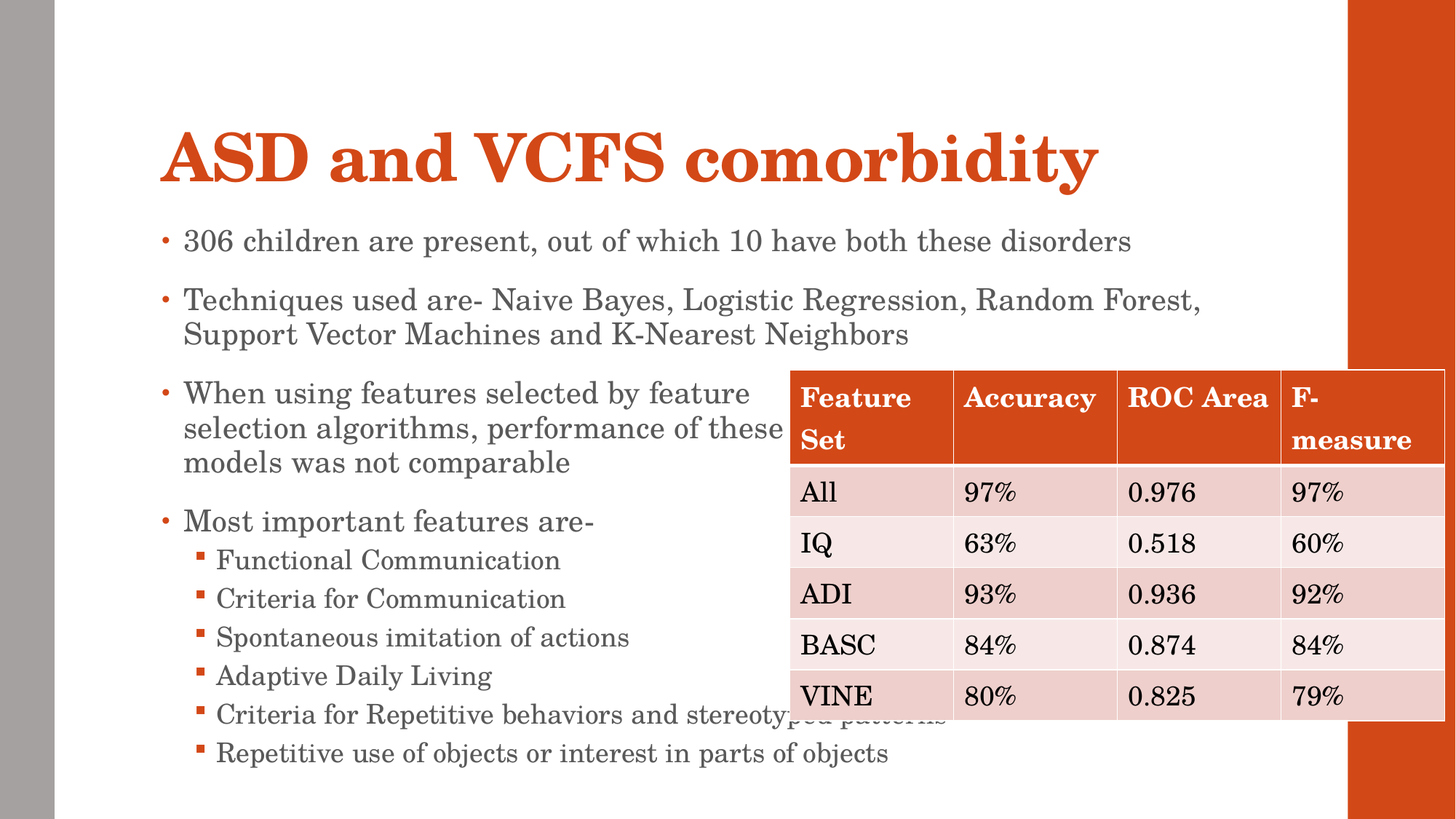

# ASD and VCFS comorbidity
306 children are present, out of which 10 have both these disorders
Techniques used are- Naive Bayes, Logistic Regression, Random Forest, Support Vector Machines and K-Nearest Neighbors
When using features selected by feature                                                     selection algorithms, performance of these                                                      models was not comparable
Most important features are-
Functional Communication
Criteria for Communication
Spontaneous imitation of actions
Adaptive Daily Living
Criteria for Repetitive behaviors and stereotyped patterns
Repetitive use of objects or interest in parts of objects
| Feature Set | Accuracy | ROC Area | F-measure |
| --- | --- | --- | --- |
| All | 97% | 0.976 | 97% |
| IQ | 63% | 0.518 | 60% |
| ADI | 93% | 0.936 | 92% |
| BASC | 84% | 0.874 | 84% |
| VINE | 80% | 0.825 | 79% |